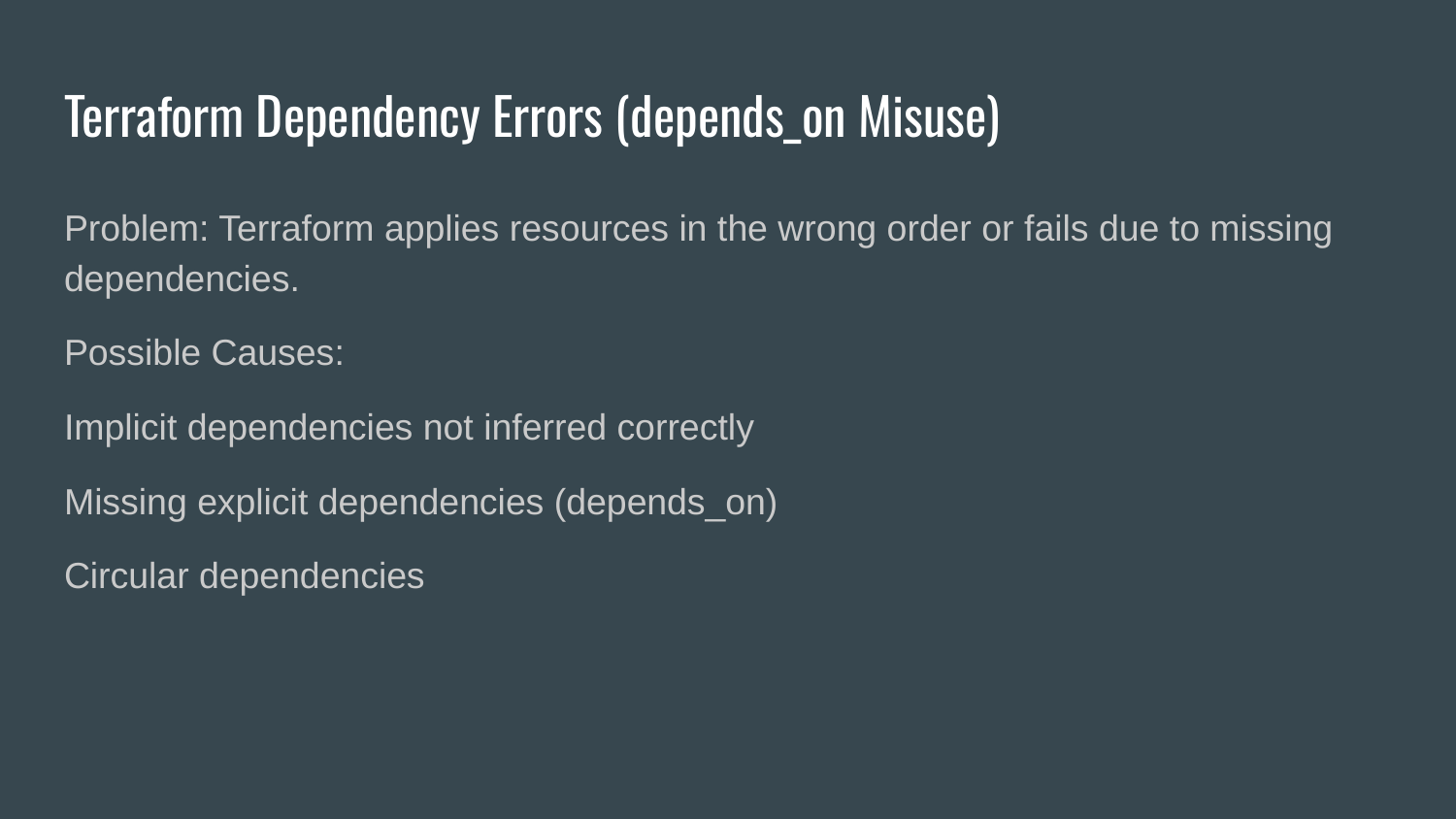

# Terraform Dependency Errors (depends_on Misuse)
Problem: Terraform applies resources in the wrong order or fails due to missing dependencies.
Possible Causes:
Implicit dependencies not inferred correctly
Missing explicit dependencies (depends_on)
Circular dependencies